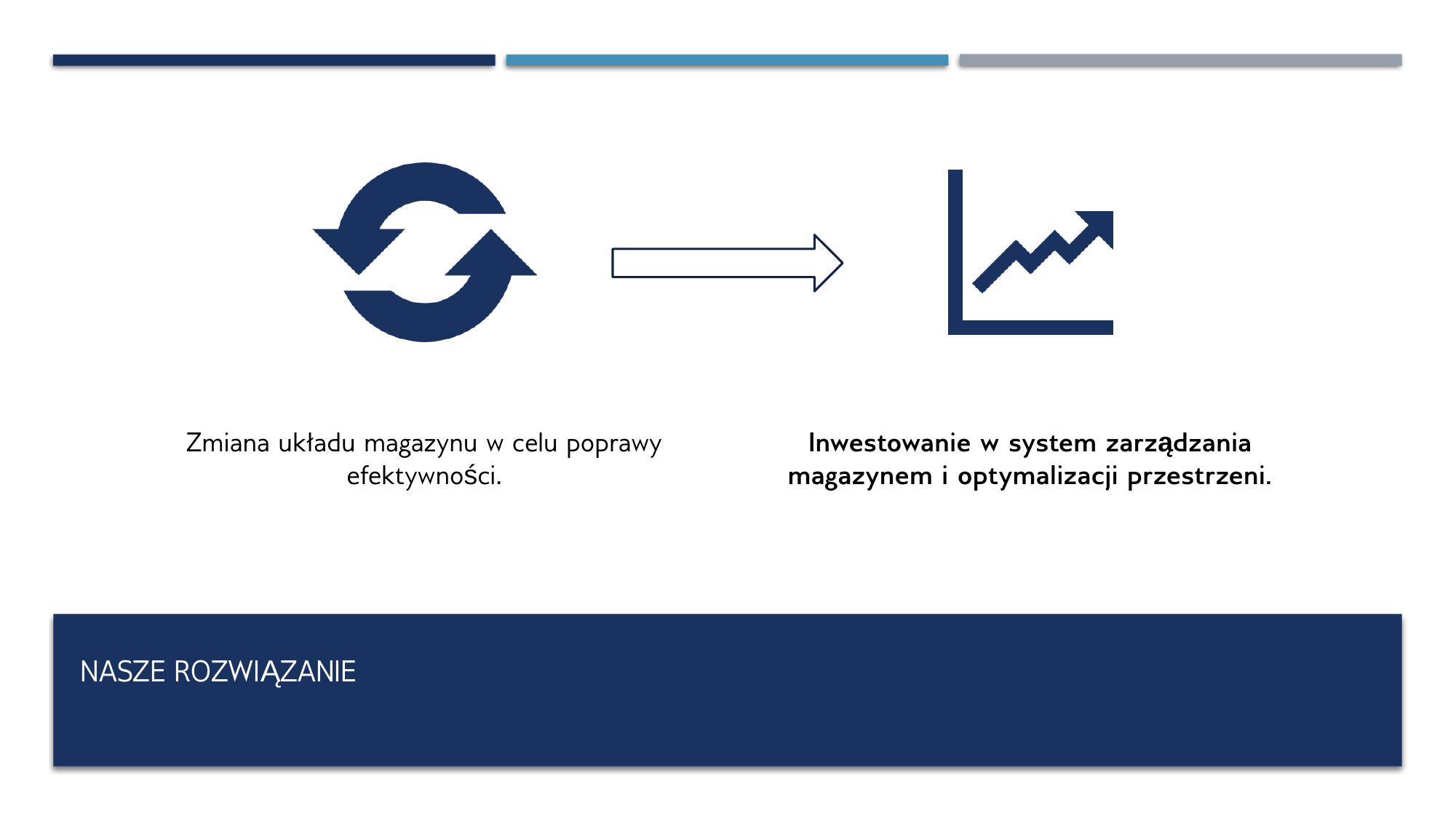

Zmiana układu magazynu w celu poprawy efektywności.
Inwestowanie w system zarządzania magazynem i optymalizacji przestrzeni.

# Nasze Rozwiązanie